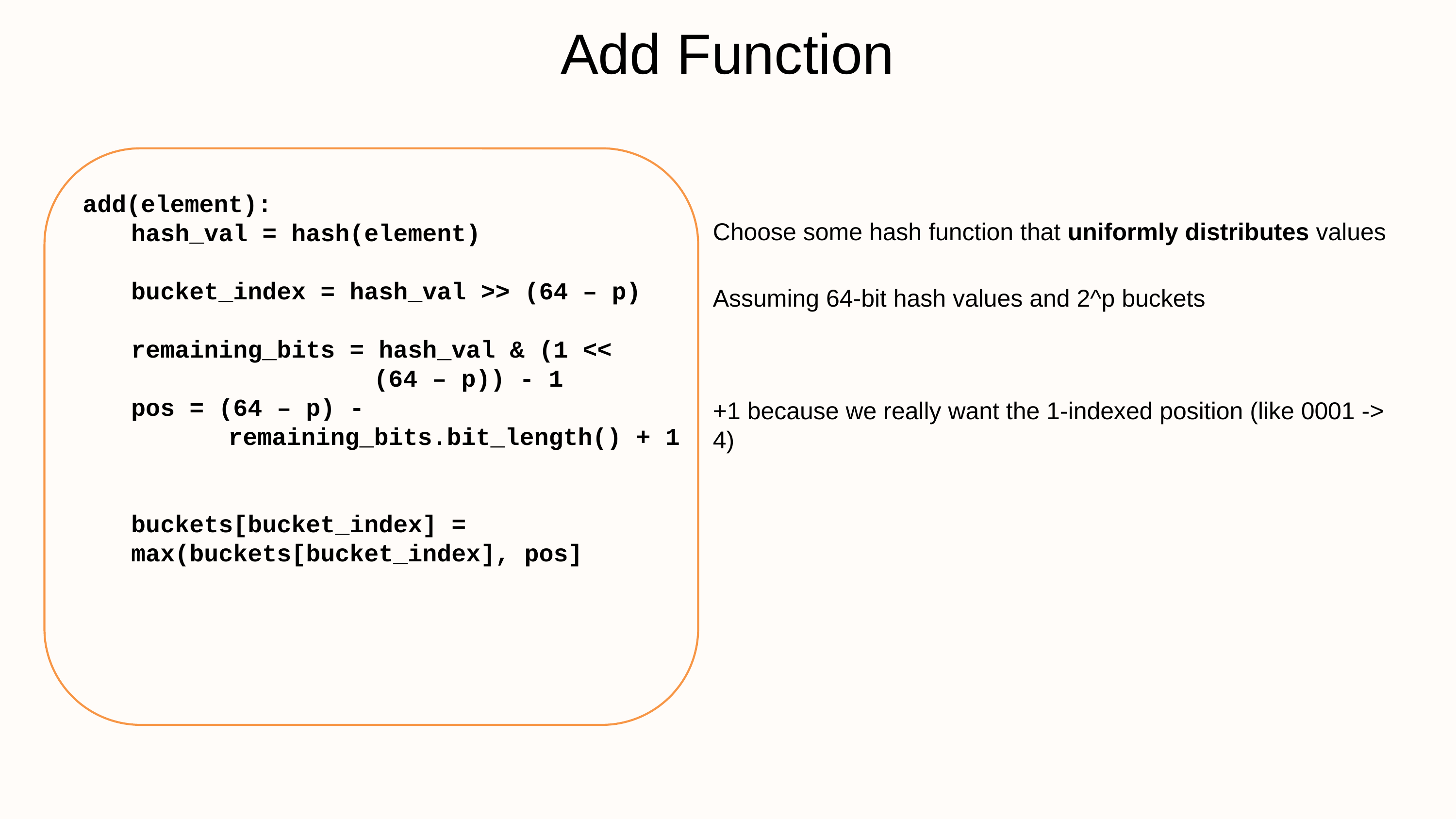

Add Function

add(element):
  hash_val = hash(element)

  bucket_index = hash_val >> (64 – p)

  remaining_bits = hash_val & (1 <<             (64 – p)) - 1
  pos = (64 – p) -
      remaining_bits.bit_length() + 1

  buckets[bucket_index] =
  max(buckets[bucket_index], pos]

Choose some hash function that uniformly distributes values
Assuming 64-bit hash values and 2^p buckets
+1 because we really want the 1-indexed position (like 0001 -> 4)